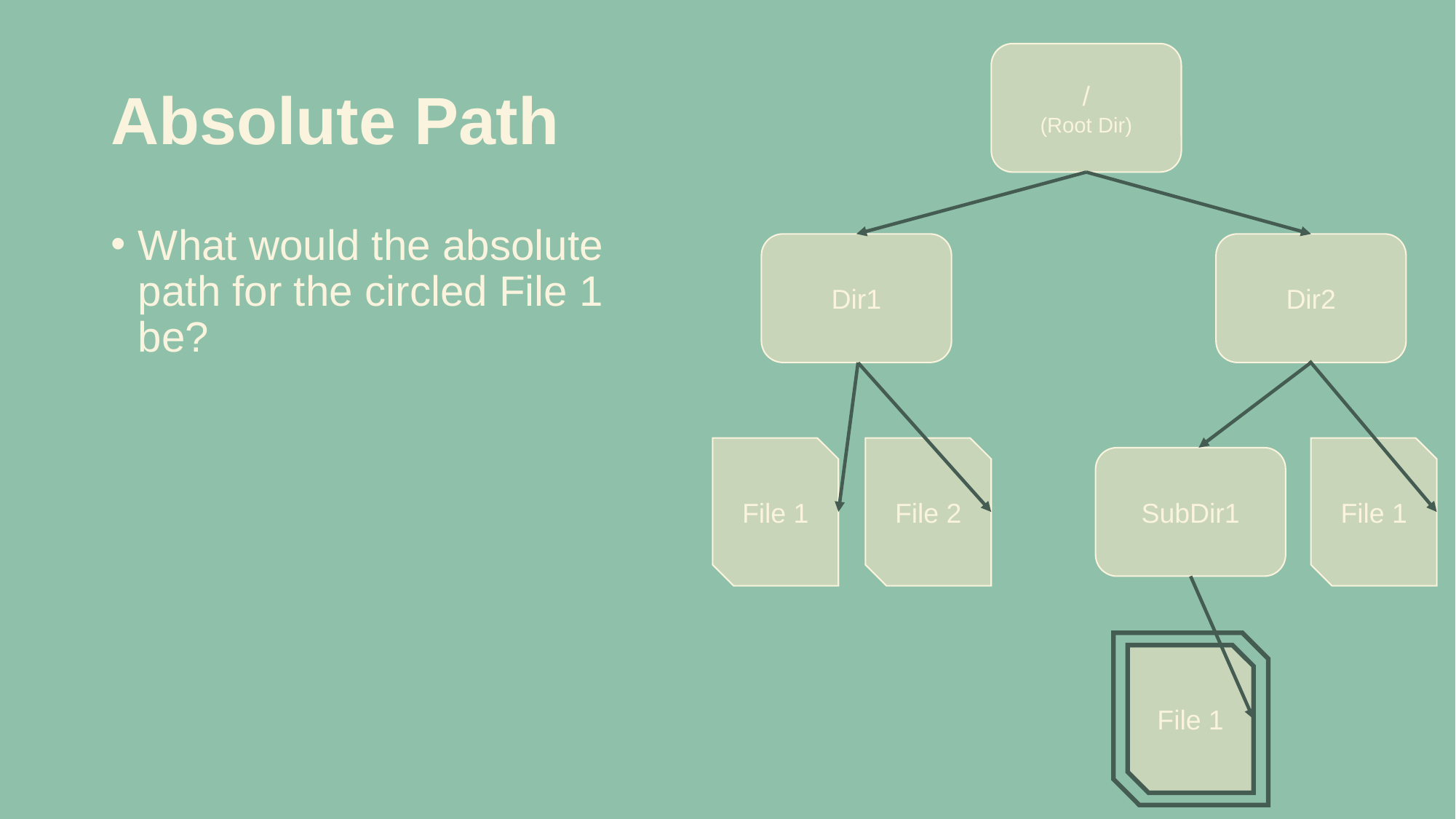

# Absolute Path
/
(Root Dir)
What would the absolute path for the circled File 1 be?

Dir1
Dir2
File 1
File 2
File 1
SubDir1

File 1